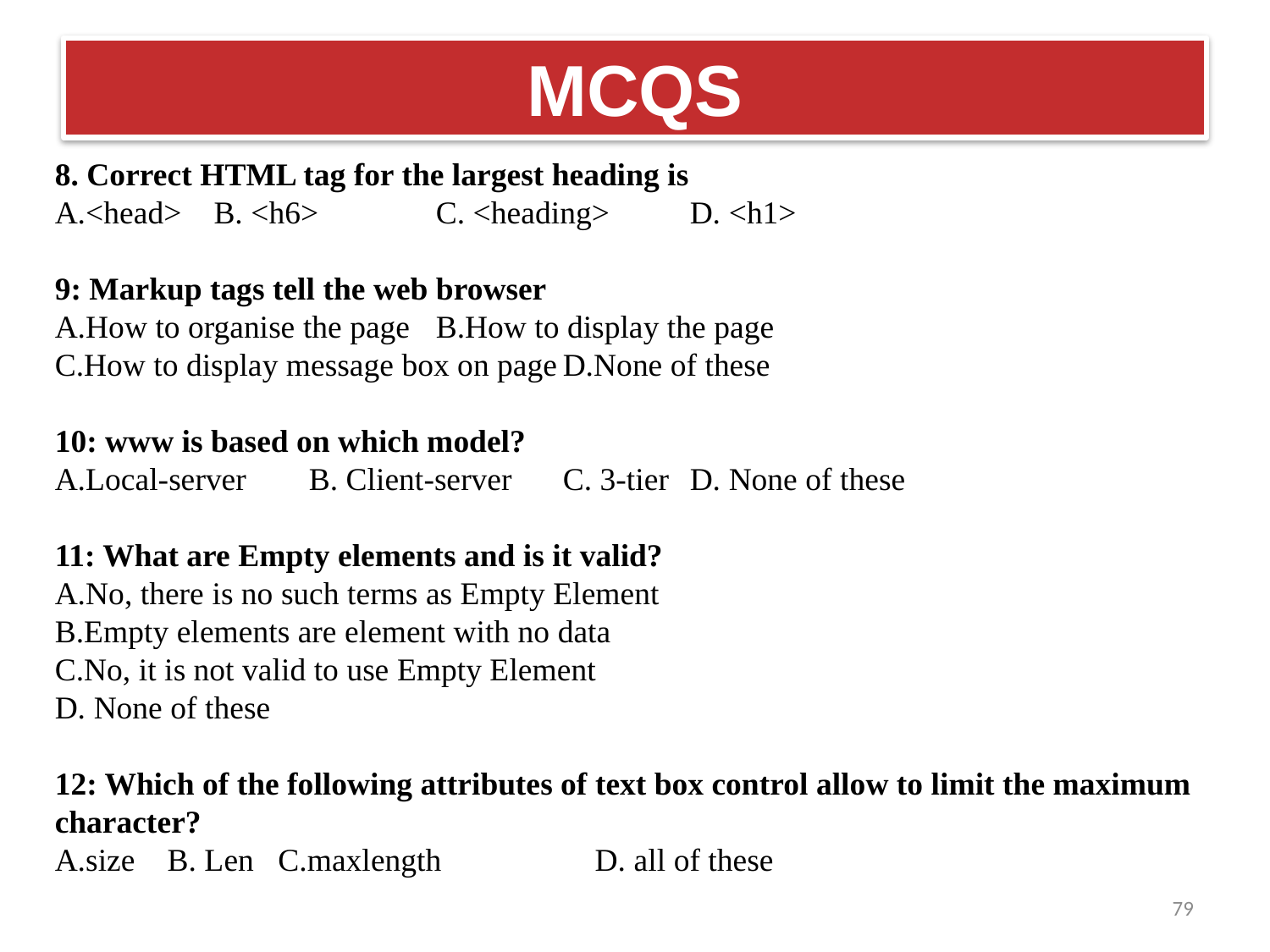

# MCQS
8. Correct HTML tag for the largest heading is
A.<head>    B. <h6>	C. <heading>	D. <h1>

9: Markup tags tell the web browser
A.How to organise the page	B.How to display the page
C.How to display message box on page	D.None of these

10: www is based on which model?
A.Local-server	B. Client-server	C. 3-tier	D. None of these

11: What are Empty elements and is it valid?
A.No, there is no such terms as Empty Element
B.Empty elements are element with no data
C.No, it is not valid to use Empty Element
D. None of these

12: Which of the following attributes of text box control allow to limit the maximum
character?
A.size    B. Len   C.maxlength	    D. all of these

79